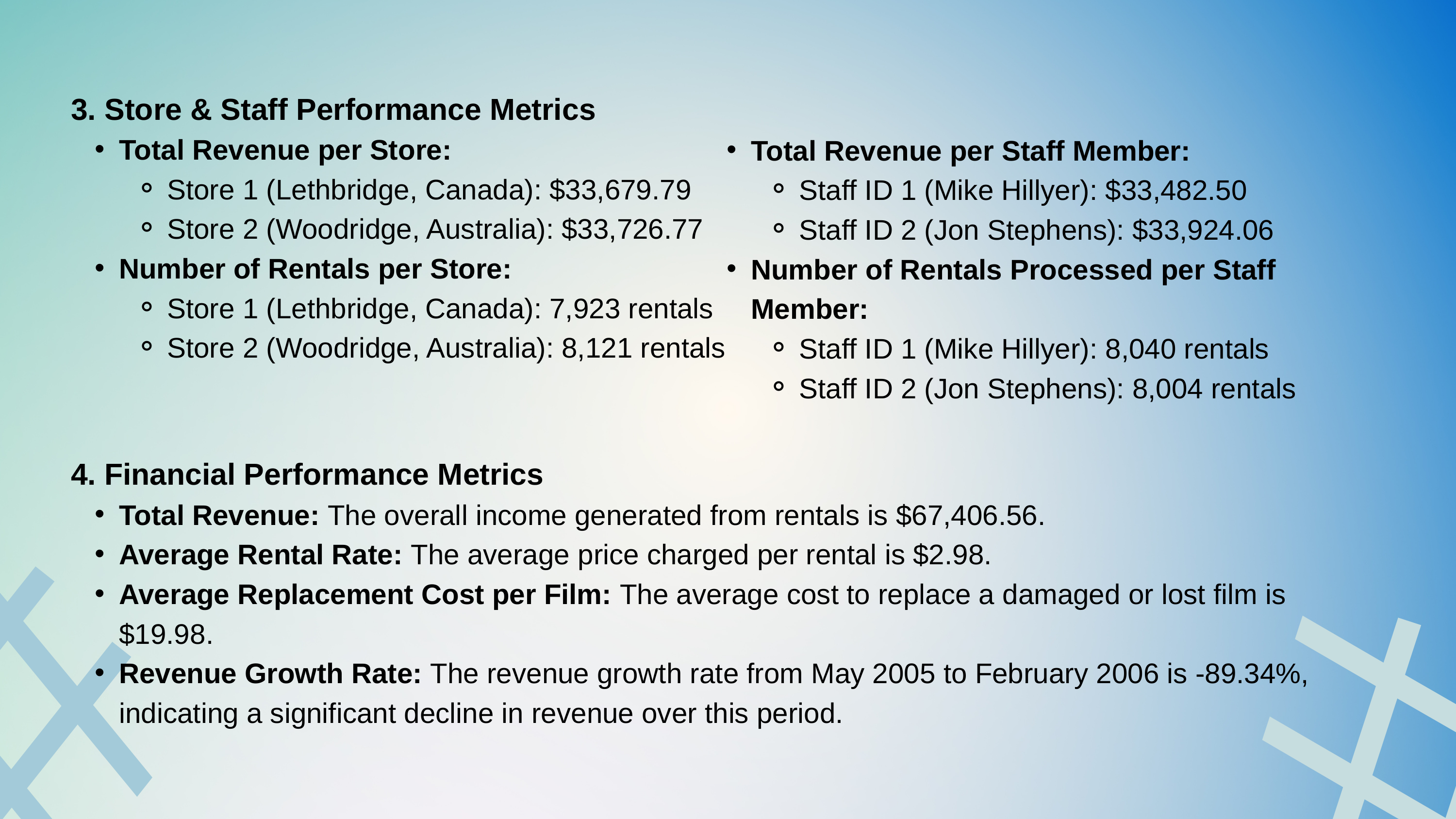

3. Store & Staff Performance Metrics
Total Revenue per Store:
Store 1 (Lethbridge, Canada): $33,679.79
Store 2 (Woodridge, Australia): $33,726.77
Number of Rentals per Store:
Store 1 (Lethbridge, Canada): 7,923 rentals
Store 2 (Woodridge, Australia): 8,121 rentals

4. Financial Performance Metrics
Total Revenue: The overall income generated from rentals is $67,406.56.
Average Rental Rate: The average price charged per rental is $2.98.
Average Replacement Cost per Film: The average cost to replace a damaged or lost film is $19.98.
Revenue Growth Rate: The revenue growth rate from May 2005 to February 2006 is -89.34%, indicating a significant decline in revenue over this period.

Total Revenue per Staff Member:
Staff ID 1 (Mike Hillyer): $33,482.50
Staff ID 2 (Jon Stephens): $33,924.06
Number of Rentals Processed per Staff Member:
Staff ID 1 (Mike Hillyer): 8,040 rentals
Staff ID 2 (Jon Stephens): 8,004 rentals
#
#